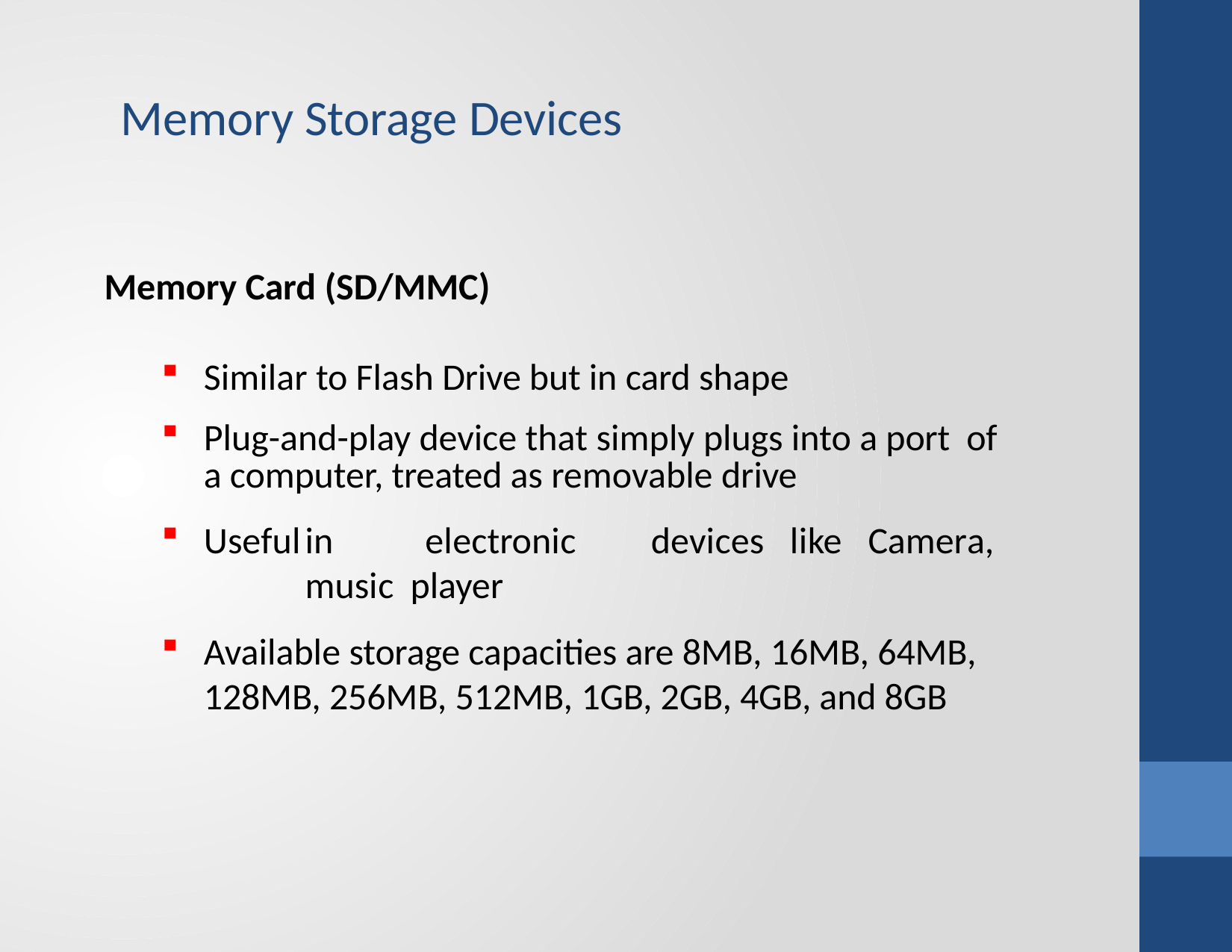

# Memory Storage Devices
Memory Card (SD/MMC)

Similar to Flash Drive but in card shape
Plug-and-play device that simply plugs into a port  of a computer, treated as removable drive
Useful	in	electronic	devices	like	Camera,	music  player
Available storage capacities are 8MB, 16MB, 64MB,  128MB, 256MB, 512MB, 1GB, 2GB, 4GB, and 8GB